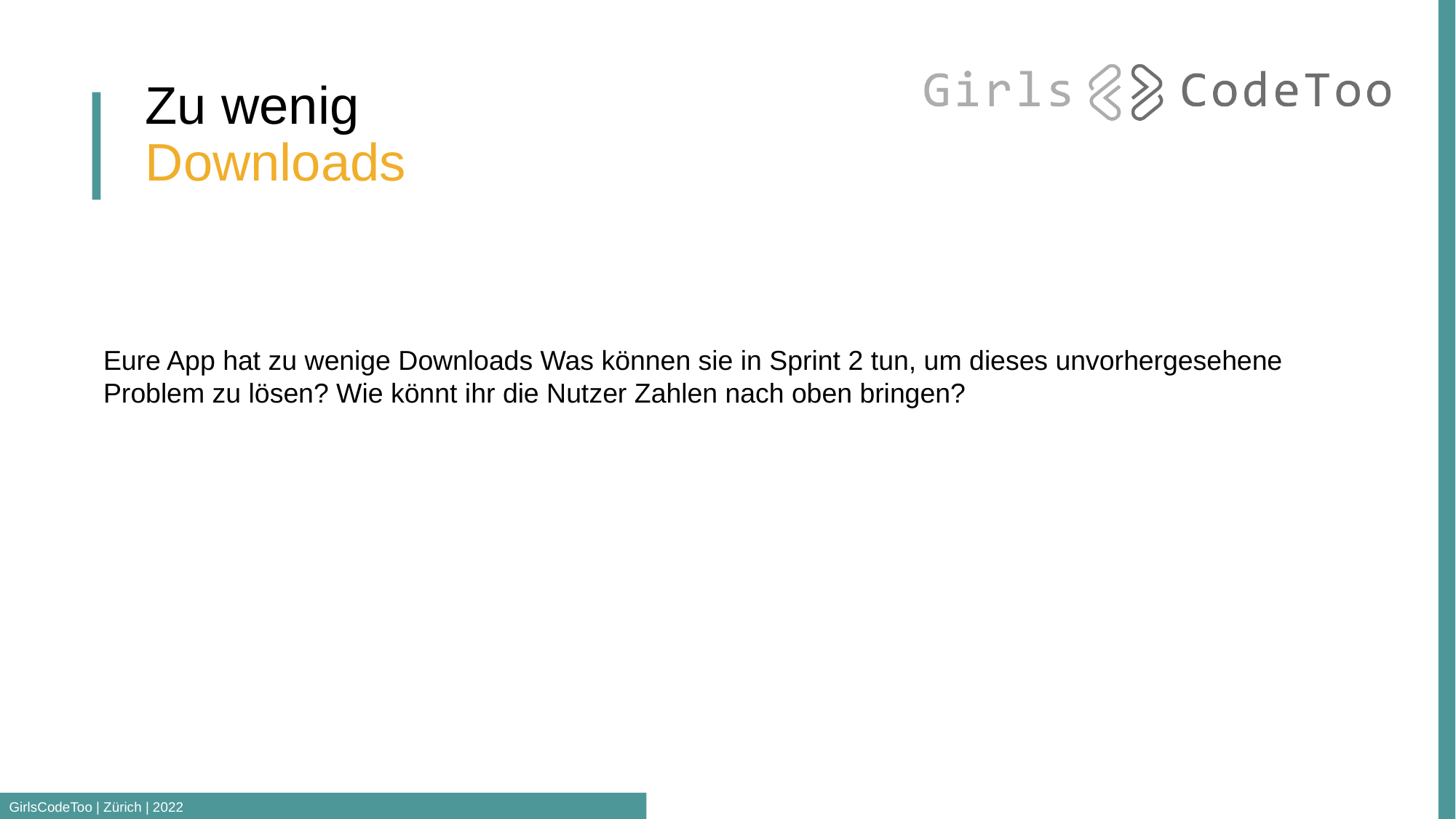

# Zu wenig Downloads

Eure App hat zu wenige Downloads Was können sie in Sprint 2 tun, um dieses unvorhergesehene Problem zu lösen? Wie könnt ihr die Nutzer Zahlen nach oben bringen?